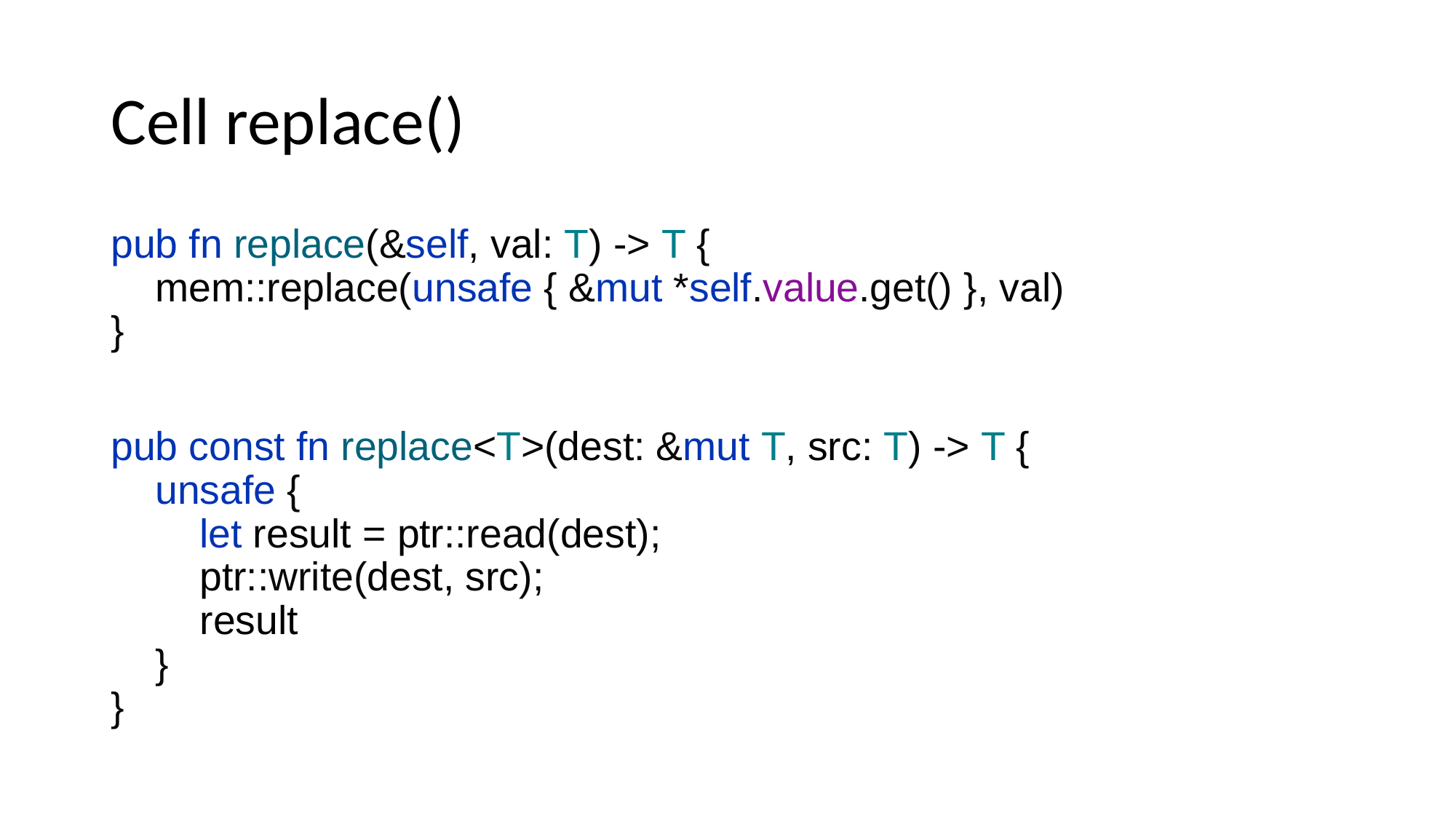

# Cell replace()
pub fn replace(&self, val: T) -> T {
    mem::replace(unsafe { &mut *self.value.get() }, val)
}

pub const fn replace<T>(dest: &mut T, src: T) -> T {
    unsafe {
        let result = ptr::read(dest);
        ptr::write(dest, src);
        result
    }
}